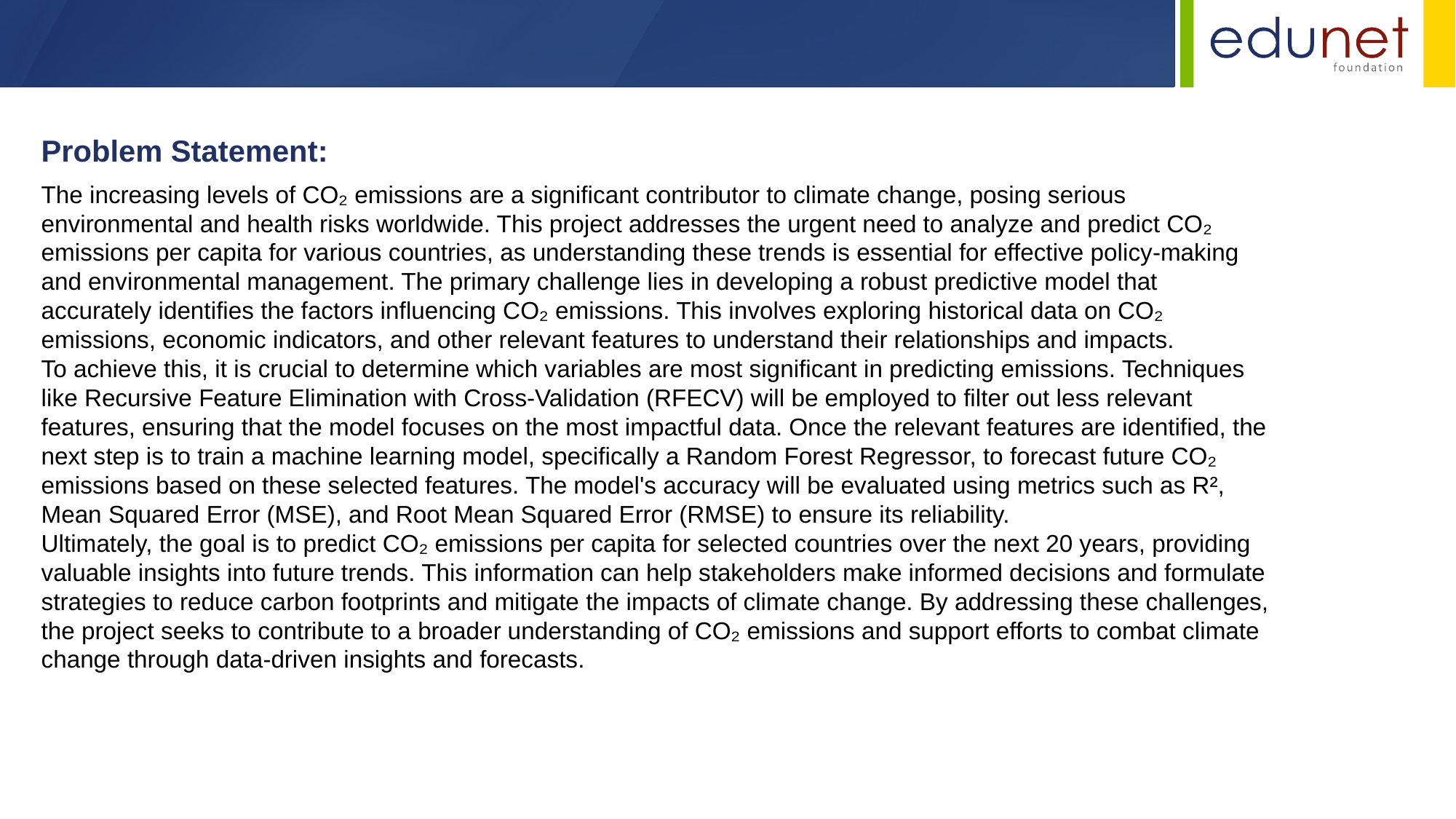

Problem Statement:
The increasing levels of CO₂ emissions are a significant contributor to climate change, posing serious environmental and health risks worldwide. This project addresses the urgent need to analyze and predict CO₂ emissions per capita for various countries, as understanding these trends is essential for effective policy-making and environmental management. The primary challenge lies in developing a robust predictive model that accurately identifies the factors influencing CO₂ emissions. This involves exploring historical data on CO₂ emissions, economic indicators, and other relevant features to understand their relationships and impacts.
To achieve this, it is crucial to determine which variables are most significant in predicting emissions. Techniques like Recursive Feature Elimination with Cross-Validation (RFECV) will be employed to filter out less relevant features, ensuring that the model focuses on the most impactful data. Once the relevant features are identified, the next step is to train a machine learning model, specifically a Random Forest Regressor, to forecast future CO₂ emissions based on these selected features. The model's accuracy will be evaluated using metrics such as R², Mean Squared Error (MSE), and Root Mean Squared Error (RMSE) to ensure its reliability.
Ultimately, the goal is to predict CO₂ emissions per capita for selected countries over the next 20 years, providing valuable insights into future trends. This information can help stakeholders make informed decisions and formulate strategies to reduce carbon footprints and mitigate the impacts of climate change. By addressing these challenges, the project seeks to contribute to a broader understanding of CO₂ emissions and support efforts to combat climate change through data-driven insights and forecasts.